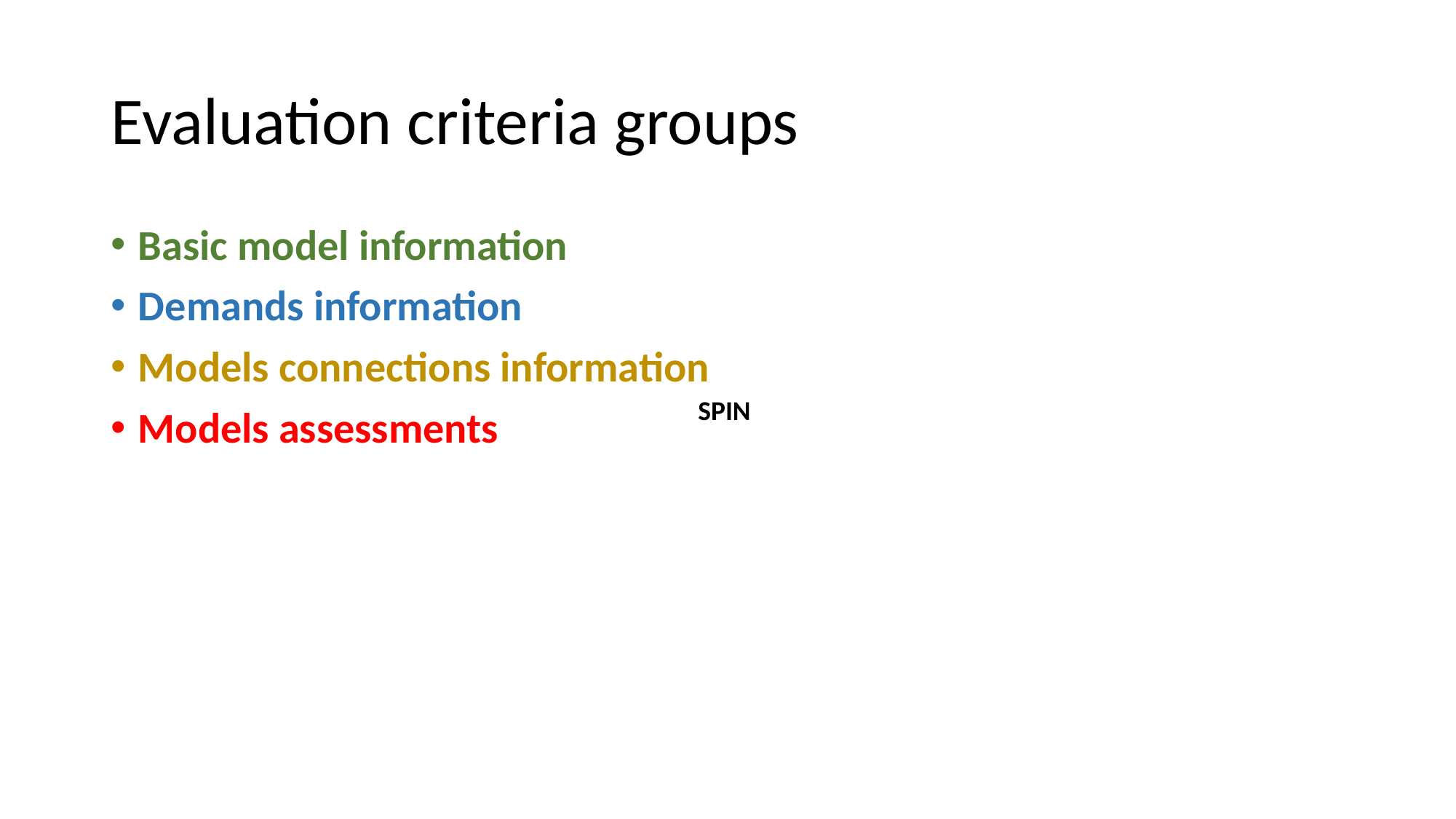

# Evaluation criteria groups
Basic model information
Demands information
Models connections information
Models assessments

SPIN